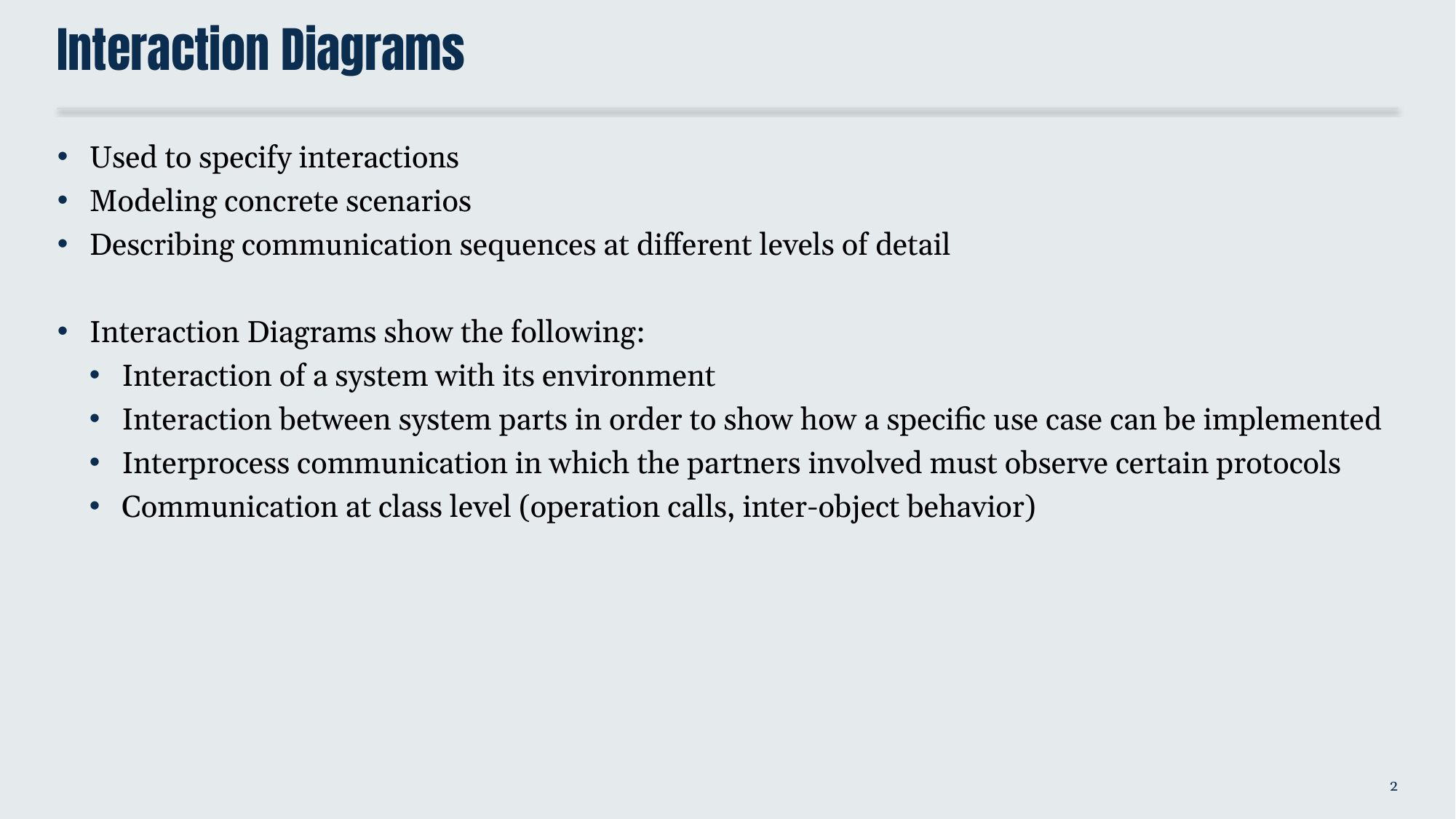

# Interaction Diagrams
Used to specify interactions
Modeling concrete scenarios
Describing communication sequences at different levels of detail

Interaction Diagrams show the following:
Interaction of a system with its environment
Interaction between system parts in order to show how a specific use case can be implemented
Interprocess communication in which the partners involved must observe certain protocols
Communication at class level (operation calls, inter-object behavior)
2